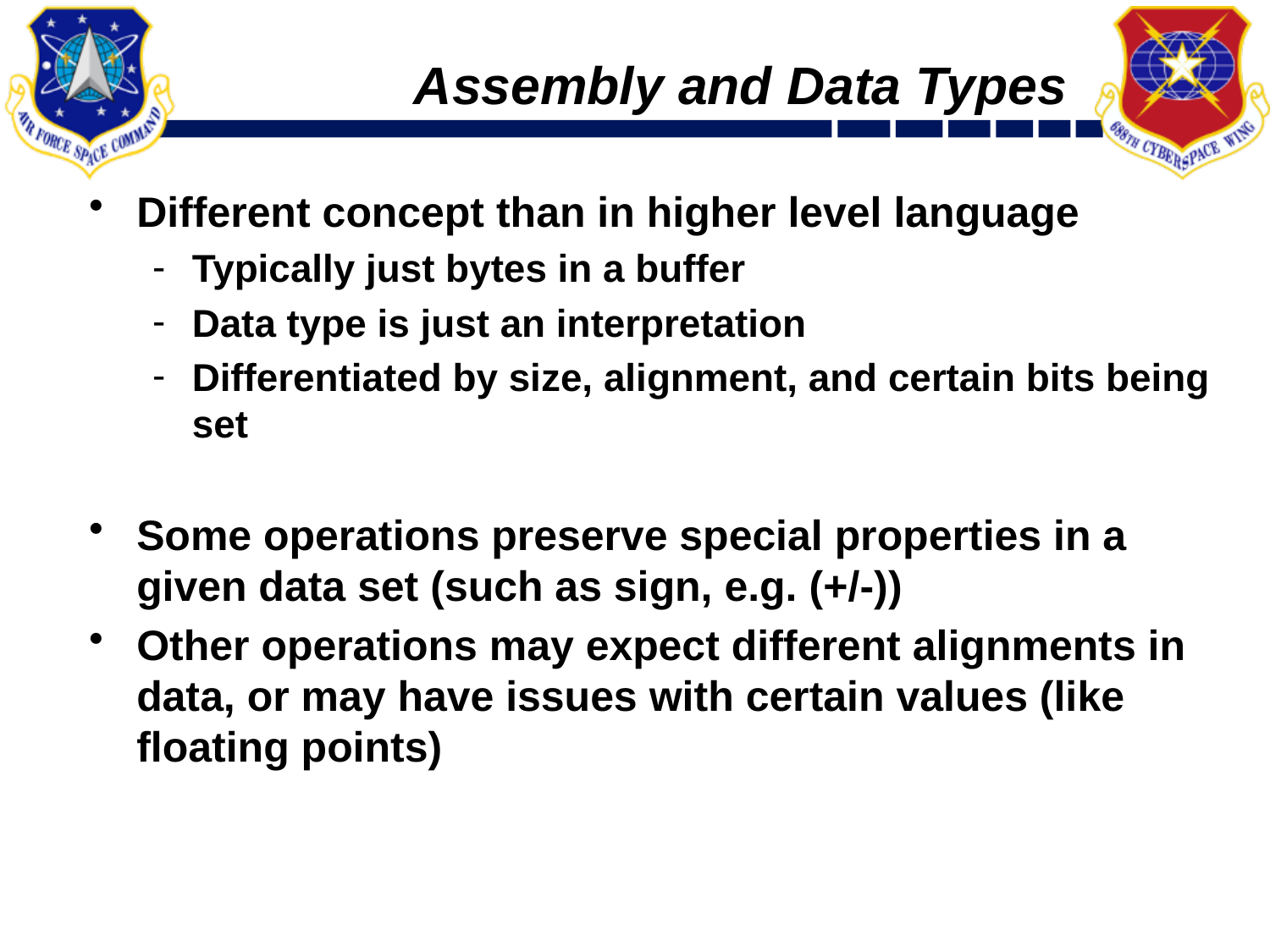

# Assembly and Data Types
Different concept than in higher level language
Typically just bytes in a buffer
Data type is just an interpretation
Differentiated by size, alignment, and certain bits being set

Some operations preserve special properties in a given data set (such as sign, e.g. (+/-))
Other operations may expect different alignments in data, or may have issues with certain values (like floating points)